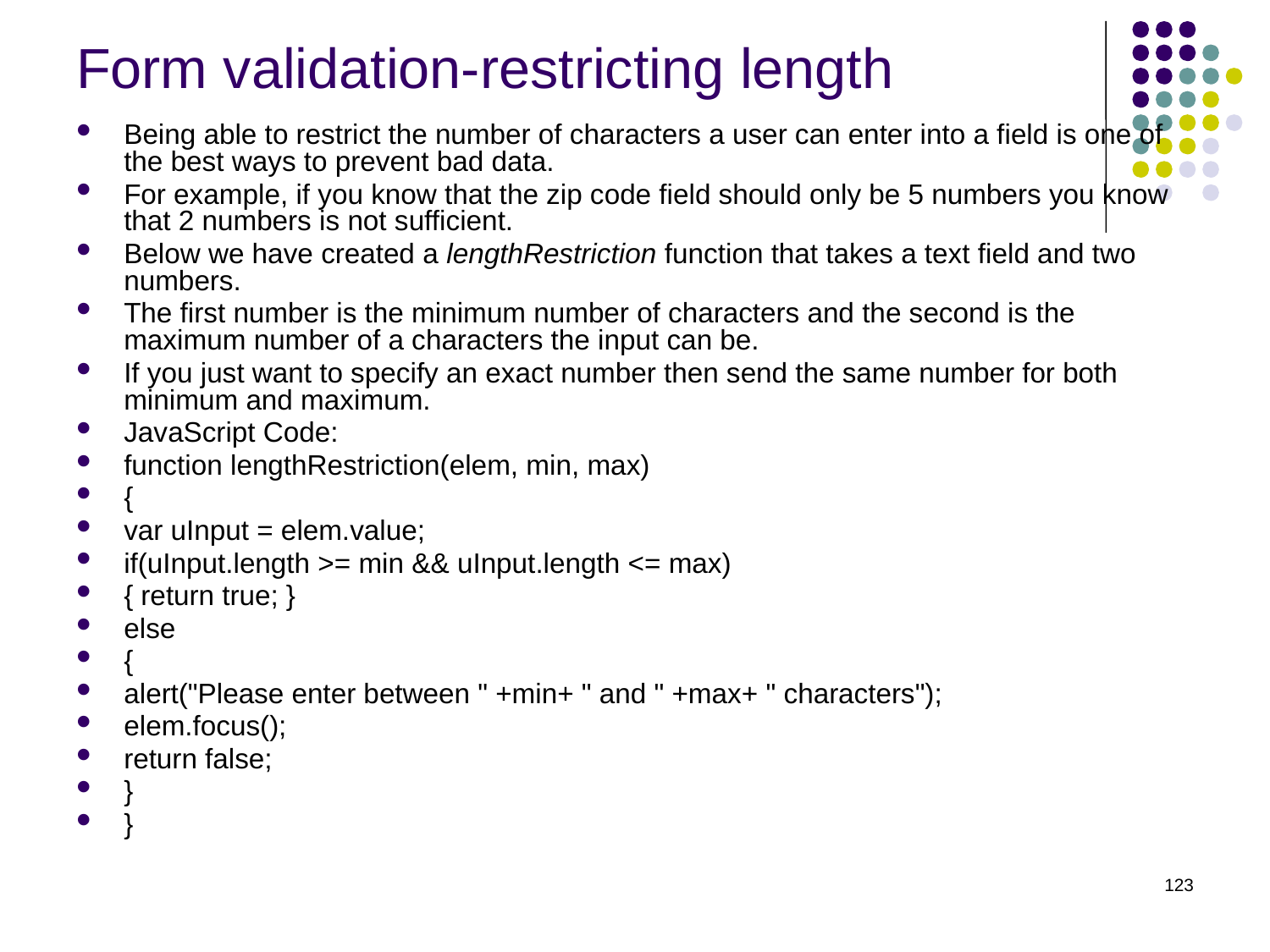

# Form validation-restricting length
Being able to restrict the number of characters a user can enter into a field is one of the best ways to prevent bad data.
For example, if you know that the zip code field should only be 5 numbers you know that 2 numbers is not sufficient.
Below we have created a lengthRestriction function that takes a text field and two numbers.
The first number is the minimum number of characters and the second is the maximum number of a characters the input can be.
If you just want to specify an exact number then send the same number for both minimum and maximum.
JavaScript Code:
function lengthRestriction(elem, min, max)
{
var uInput = elem.value;
if(uInput.length >= min && uInput.length <= max)
{ return true; }
else
{
alert("Please enter between " +min+ " and " +max+ " characters");
elem.focus();
return false;
}
}
123